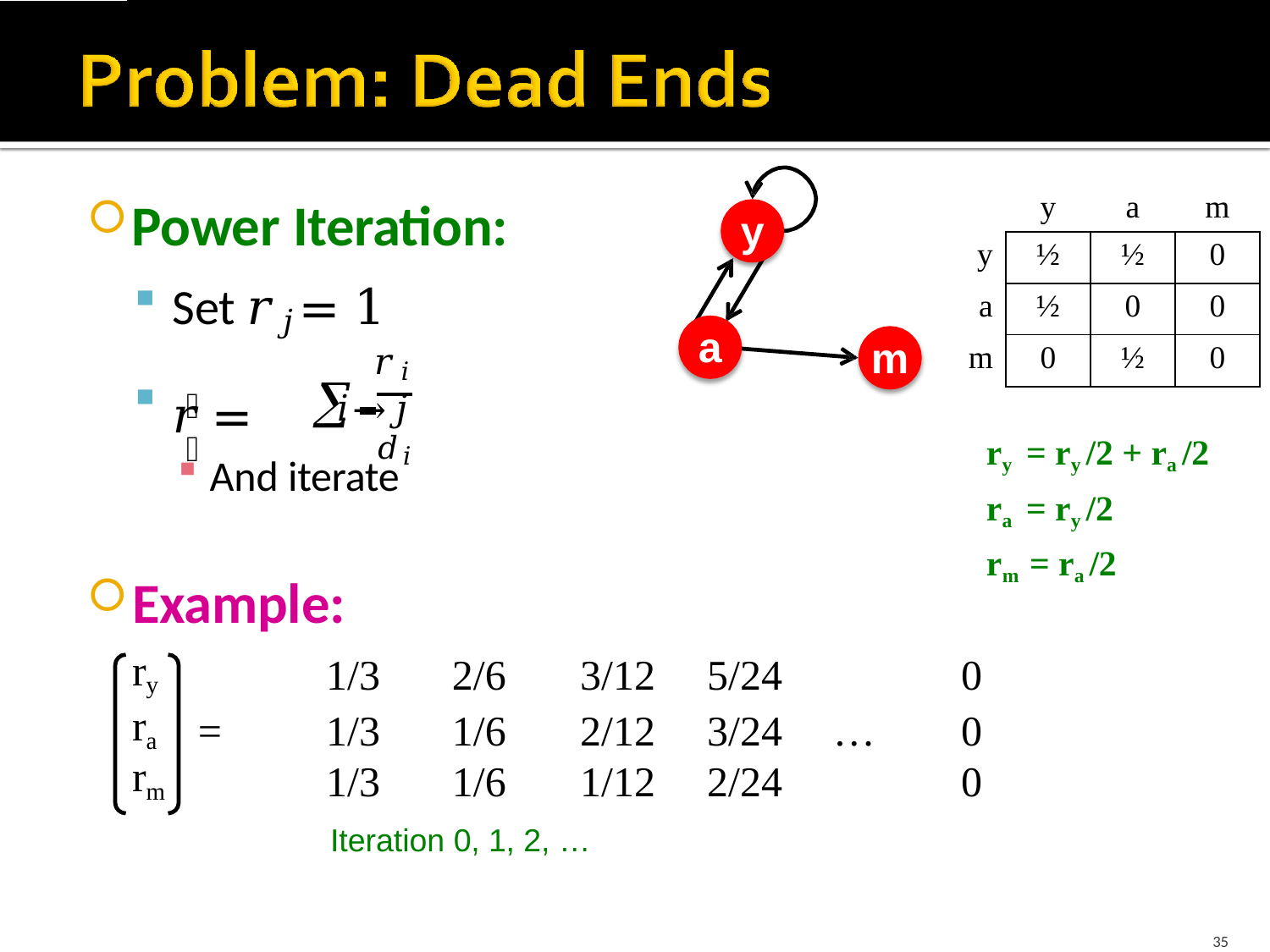

Power Iteration:
Set 𝑟𝑗 = 1
|  | y | a | m |
| --- | --- | --- | --- |
| y | ½ | ½ | 0 |
| a | ½ | 0 | 0 |
| m | 0 | ½ | 0 |

y

∑

a

m
𝑟𝑖
𝑖→𝑗 𝑑𝑖

𝑟	=
𝑗

ry = ry /2 + ra /2  ra = ry /2
rm  = ra /2
And iterate
Example:
| ry |  | 1/3 | 2/6 | 3/12 | 5/24 |  | 0 |
| --- | --- | --- | --- | --- | --- | --- | --- |
| ra | = | 1/3 | 1/6 | 2/12 | 3/24 | … | 0 |
| rm |  | 1/3 | 1/6 | 1/12 | 2/24 |  | 0 |

Iteration 0, 1, 2, …
35